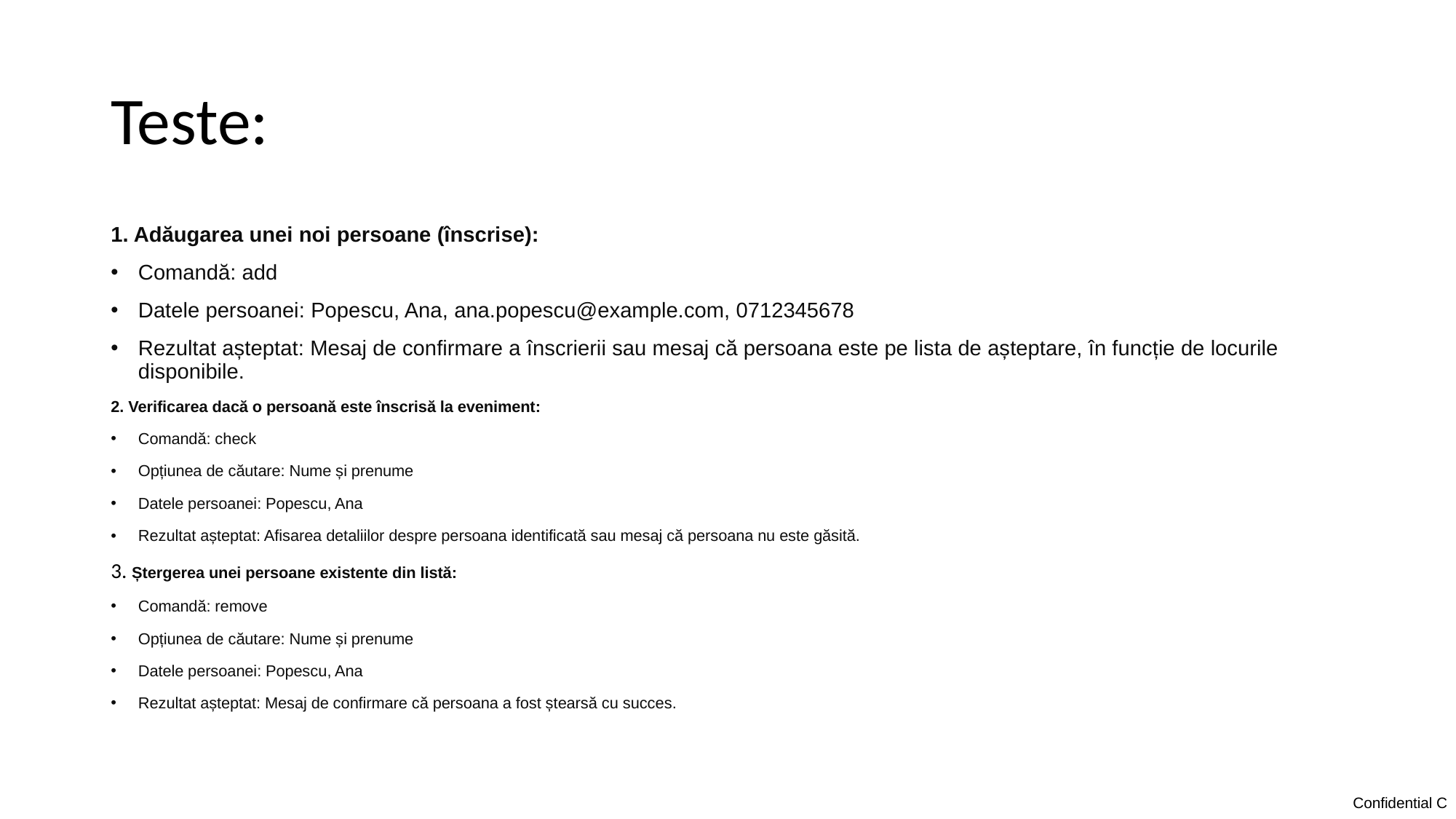

# Teste:
1. Adăugarea unei noi persoane (înscrise):
Comandă: add
Datele persoanei: Popescu, Ana, ana.popescu@example.com, 0712345678
Rezultat așteptat: Mesaj de confirmare a înscrierii sau mesaj că persoana este pe lista de așteptare, în funcție de locurile disponibile.
2. Verificarea dacă o persoană este înscrisă la eveniment:
Comandă: check
Opțiunea de căutare: Nume și prenume
Datele persoanei: Popescu, Ana
Rezultat așteptat: Afisarea detaliilor despre persoana identificată sau mesaj că persoana nu este găsită.
3. Ștergerea unei persoane existente din listă:
Comandă: remove
Opțiunea de căutare: Nume și prenume
Datele persoanei: Popescu, Ana
Rezultat așteptat: Mesaj de confirmare că persoana a fost ștearsă cu succes.